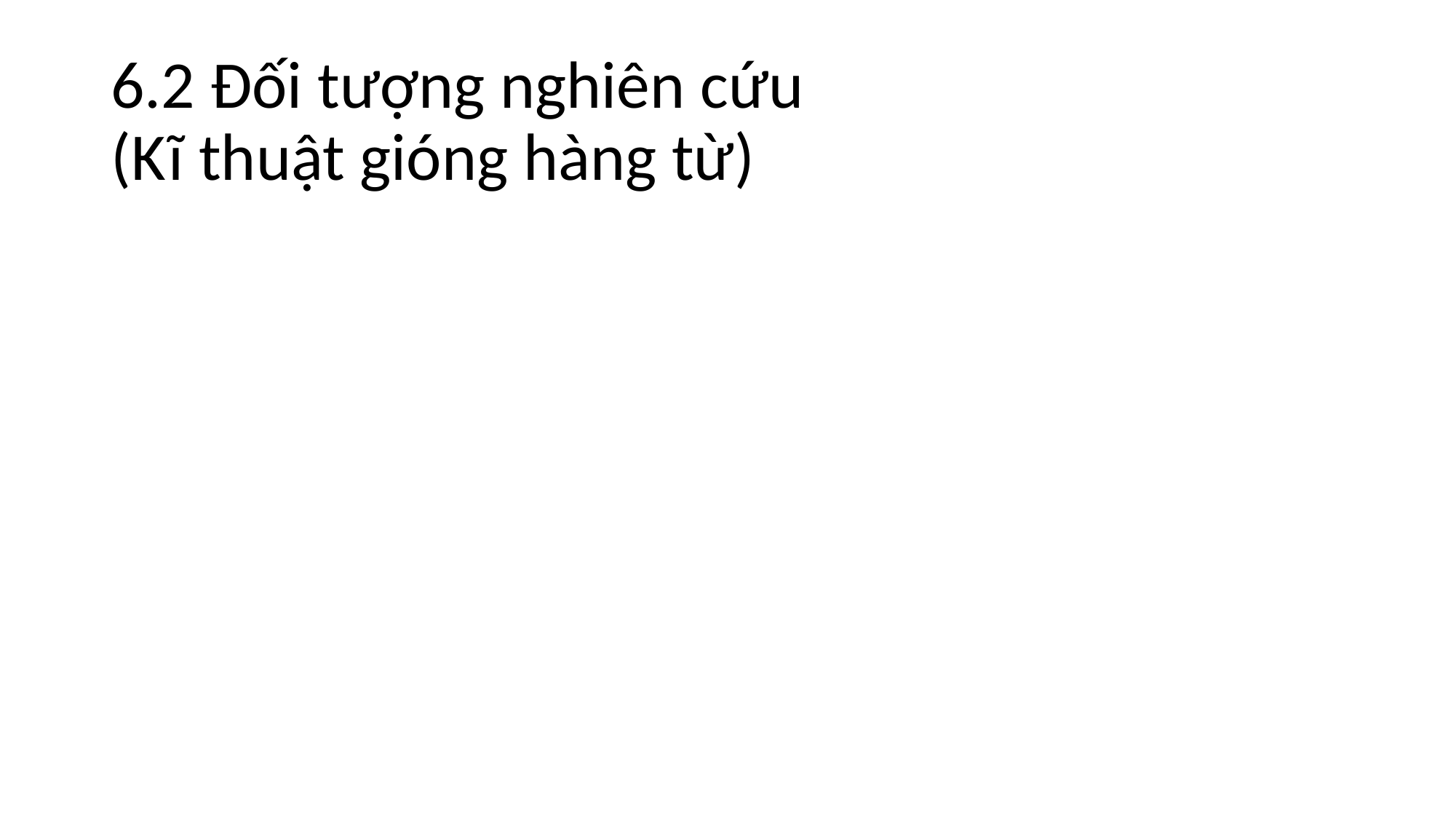

# 6.2 Đối tượng nghiên cứu (Kĩ thuật gióng hàng từ)